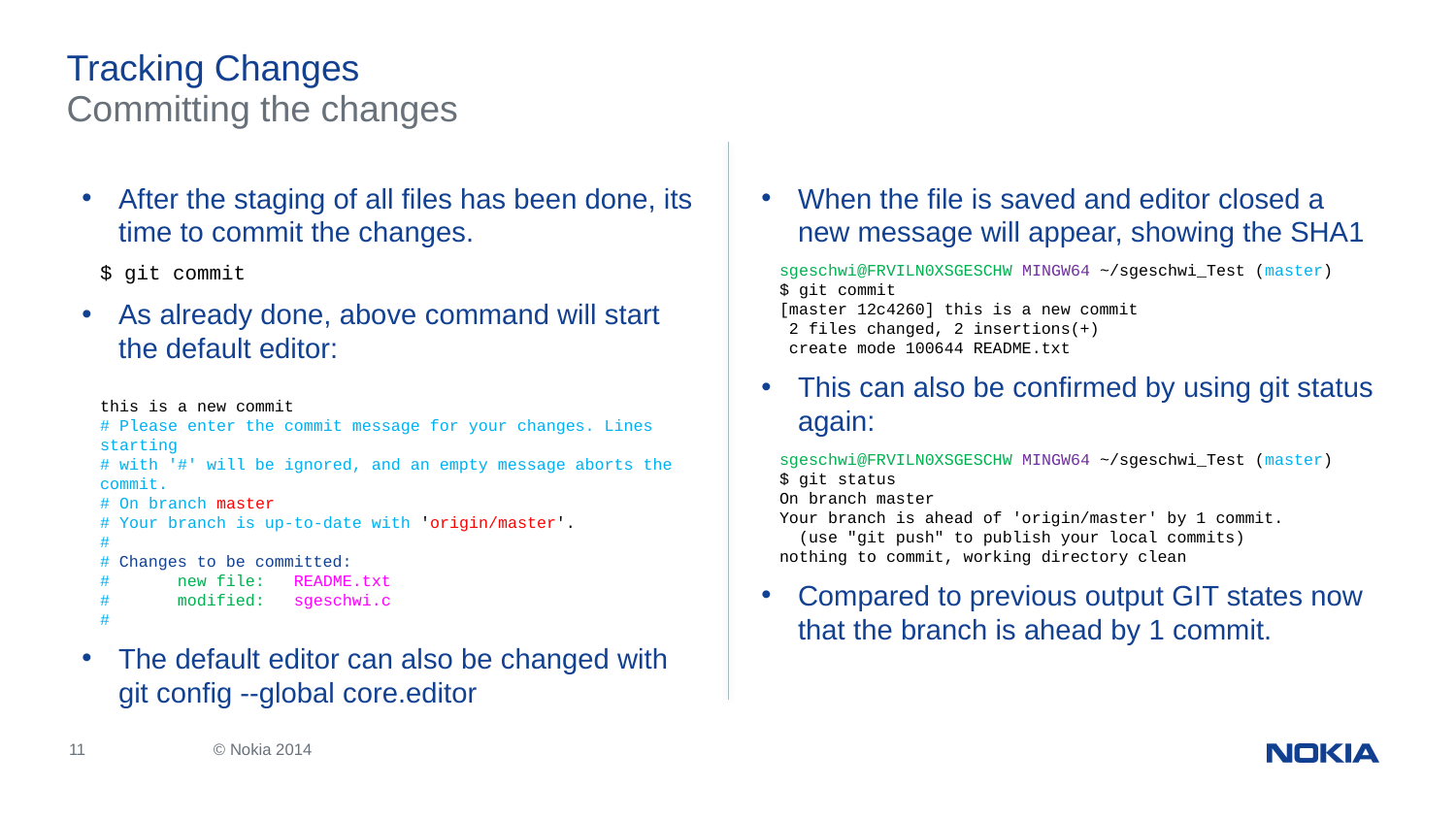

# Tracking Changes
Committing the changes
After the staging of all files has been done, its time to commit the changes.
$ git commit
As already done, above command will start the default editor:
this is a new commit
# Please enter the commit message for your changes. Lines starting
# with '#' will be ignored, and an empty message aborts the commit.
# On branch master
# Your branch is up-to-date with 'origin/master'.
#
# Changes to be committed:
#       new file:   README.txt
#       modified:   sgeschwi.c
#
The default editor can also be changed with git config --global core.editor
When the file is saved and editor closed a new message will appear, showing the SHA1
sgeschwi@FRVILN0XSGESCHW MINGW64 ~/sgeschwi_Test (master)
$ git commit
[master 12c4260] this is a new commit
 2 files changed, 2 insertions(+)
 create mode 100644 README.txt
This can also be confirmed by using git status again:
sgeschwi@FRVILN0XSGESCHW MINGW64 ~/sgeschwi_Test (master)
$ git status
On branch master
Your branch is ahead of 'origin/master' by 1 commit.
  (use "git push" to publish your local commits)
nothing to commit, working directory clean
Compared to previous output GIT states now that the branch is ahead by 1 commit.